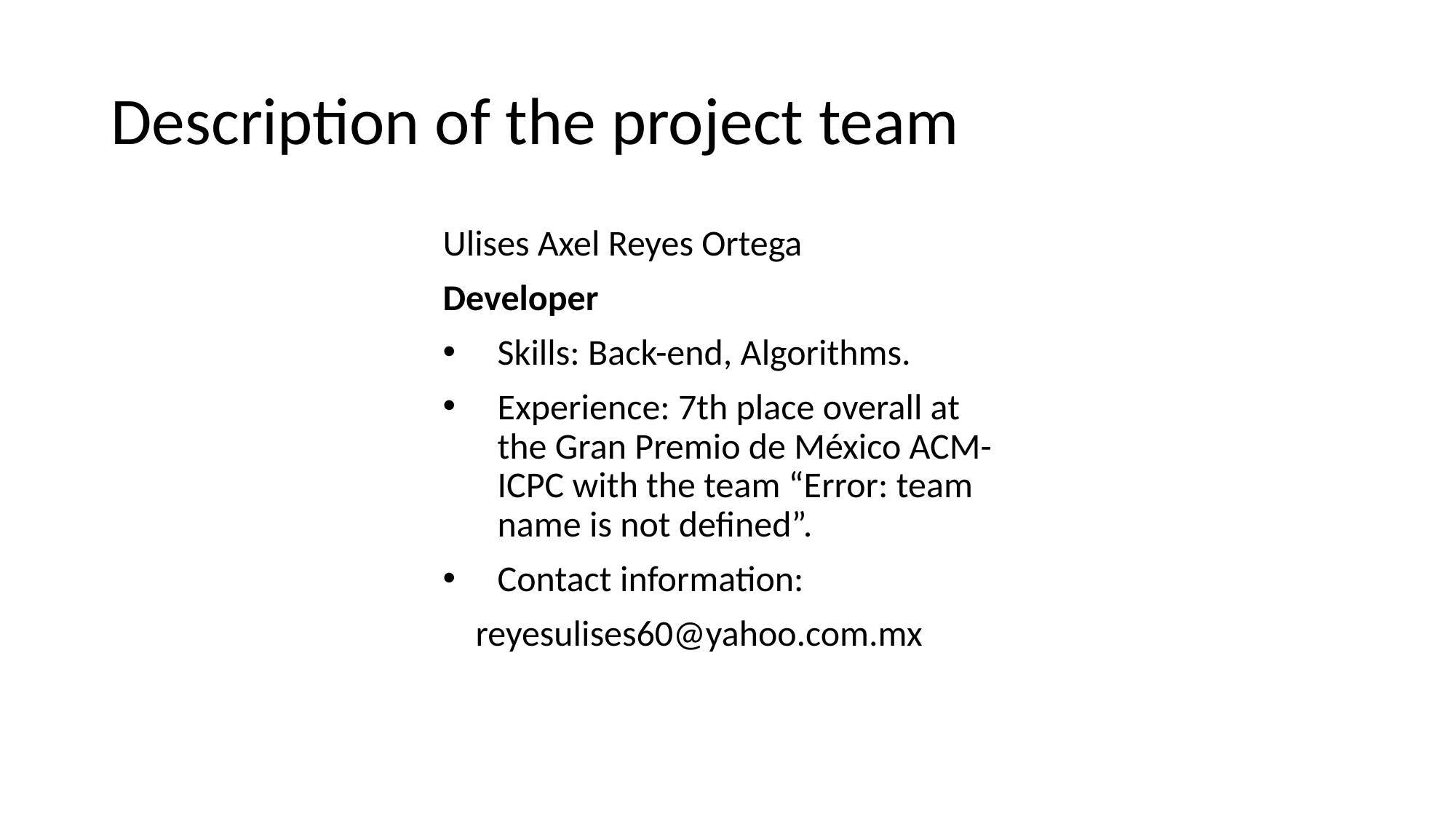

# Description of the project team
Ulises Axel Reyes Ortega
Developer
Skills: Back-end, Algorithms.
Experience: 7th place overall at the Gran Premio de México ACM-ICPC with the team “Error: team name is not defined”.
Contact information:
    reyesulises60@yahoo.com.mx